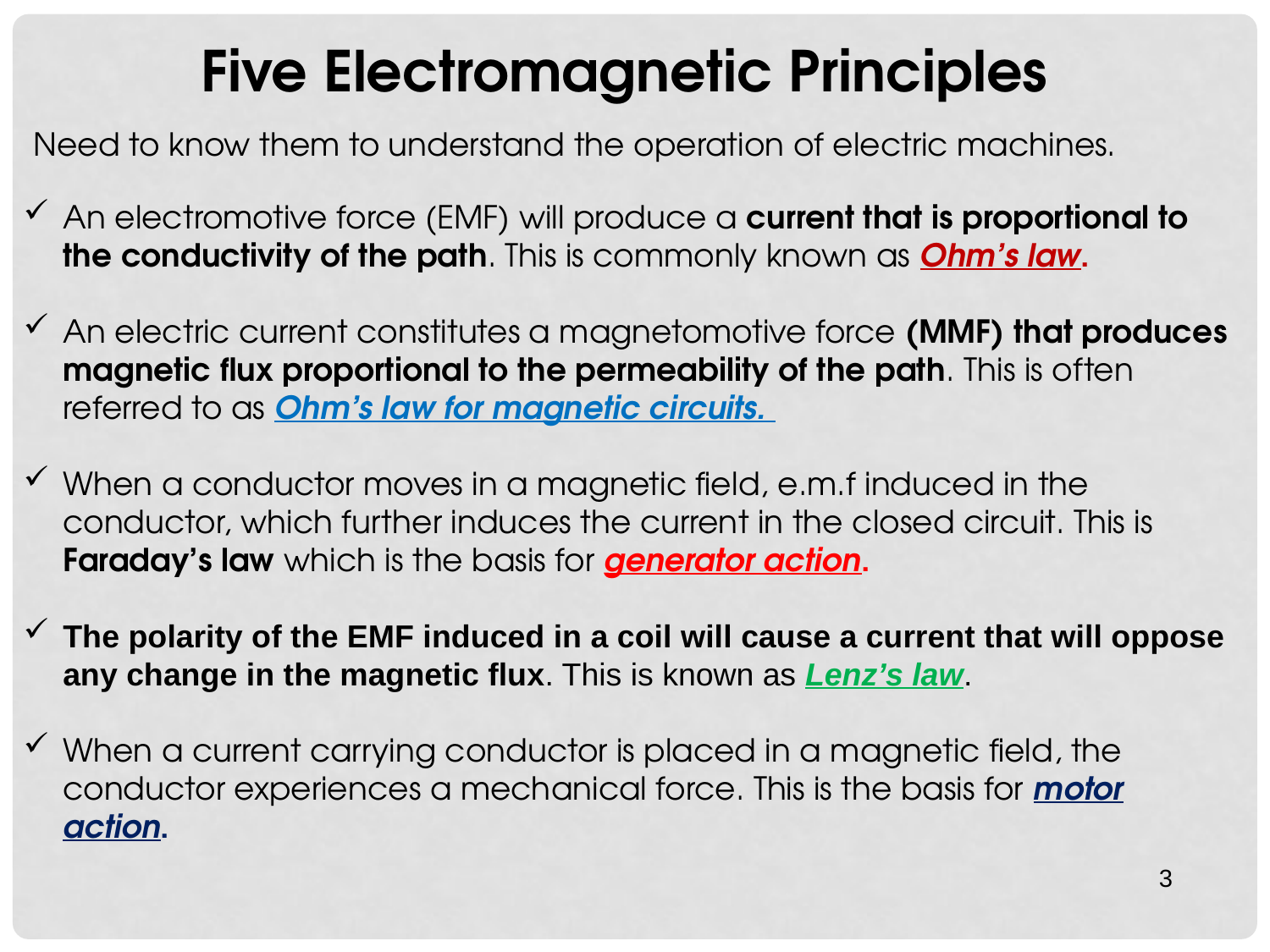

Five Electromagnetic Principles
Need to know them to understand the operation of electric machines.
An electromotive force (EMF) will produce a current that is proportional to the conductivity of the path. This is commonly known as Ohm’s law.

An electric current constitutes a magnetomotive force (MMF) that produces magnetic flux proportional to the permeability of the path. This is often referred to as Ohm’s law for magnetic circuits.

When a conductor moves in a magnetic field, e.m.f induced in the conductor, which further induces the current in the closed circuit. This is Faraday’s law which is the basis for generator action.

The polarity of the EMF induced in a coil will cause a current that will oppose any change in the magnetic flux. This is known as Lenz’s law.

When a current carrying conductor is placed in a magnetic field, the conductor experiences a mechanical force. This is the basis for motor action.

3